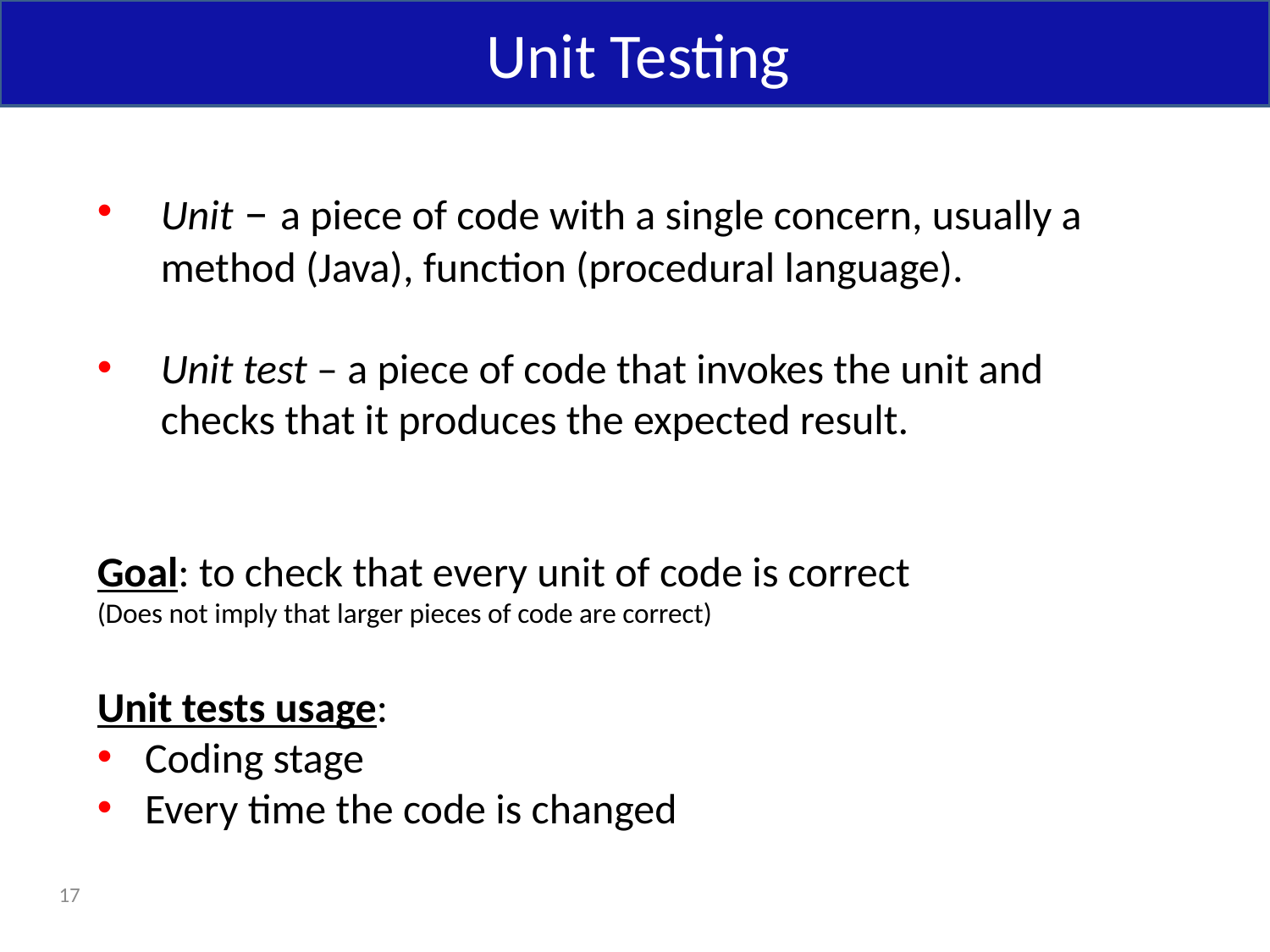

Unit Testing

Unit – a piece of code with a single concern, usually a method (Java), function (procedural language).

Unit test – a piece of code that invokes the unit and checks that it produces the expected result.

Goal: to check that every unit of code is correct
(Does not imply that larger pieces of code are correct)

Unit tests usage:
Coding stage
Every time the code is changed
17